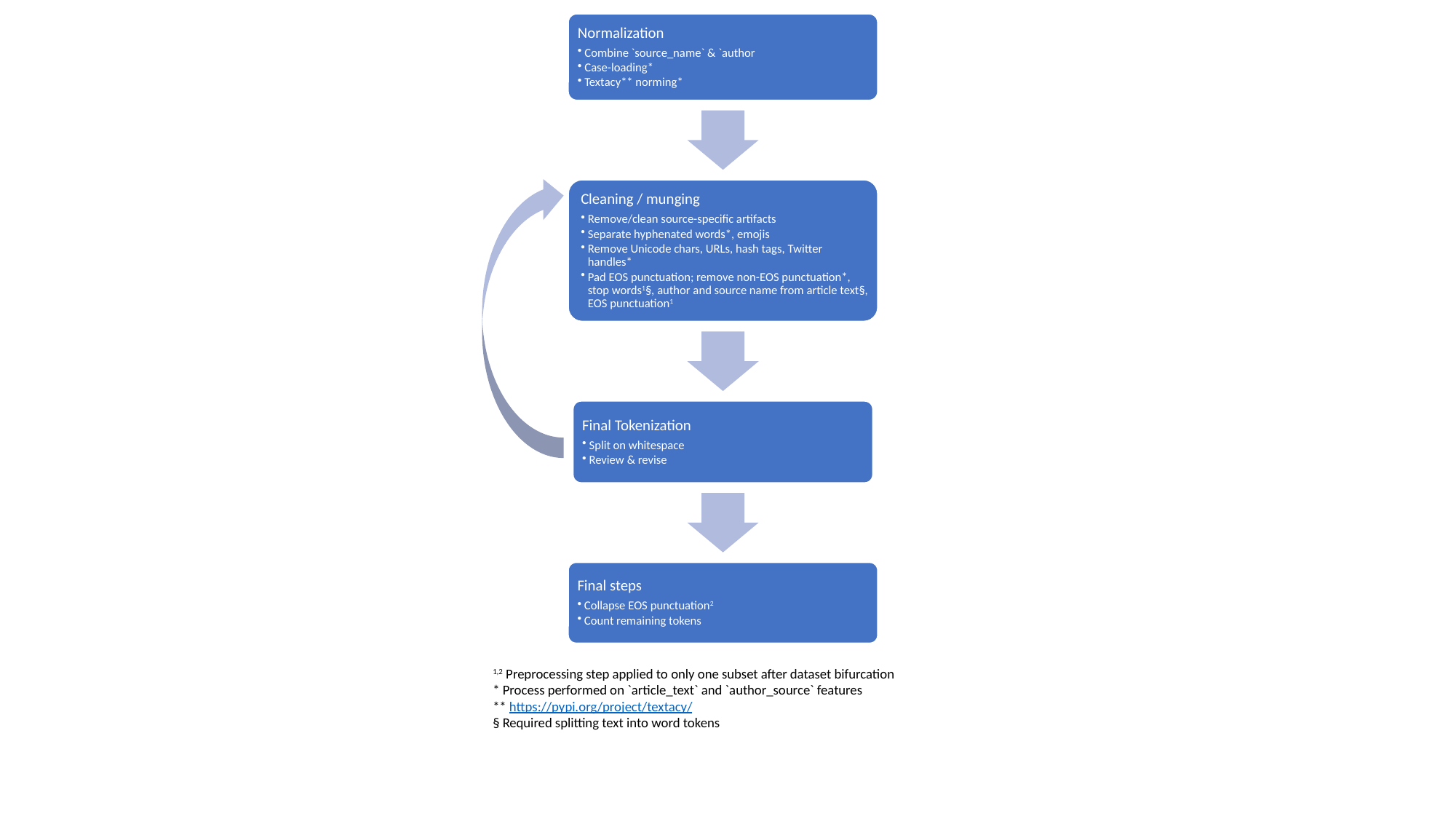

Normalization
Combine `source_name` & `author
Case-loading*
Textacy** norming*

Cleaning / munging
Remove/clean source-specific artifacts
Separate hyphenated words*, emojis
Remove Unicode chars, URLs, hash tags, Twitter handles*
Pad EOS punctuation; remove non-EOS punctuation*, stop words1§, author and source name from article text§, EOS punctuation1

Final Tokenization
Split on whitespace
Review & revise

Final steps
Collapse EOS punctuation2
Count remaining tokens

1,2 Preprocessing step applied to only one subset after dataset bifurcation
* Process performed on `article_text` and `author_source` features
** https://pypi.org/project/textacy/
§ Required splitting text into word tokens